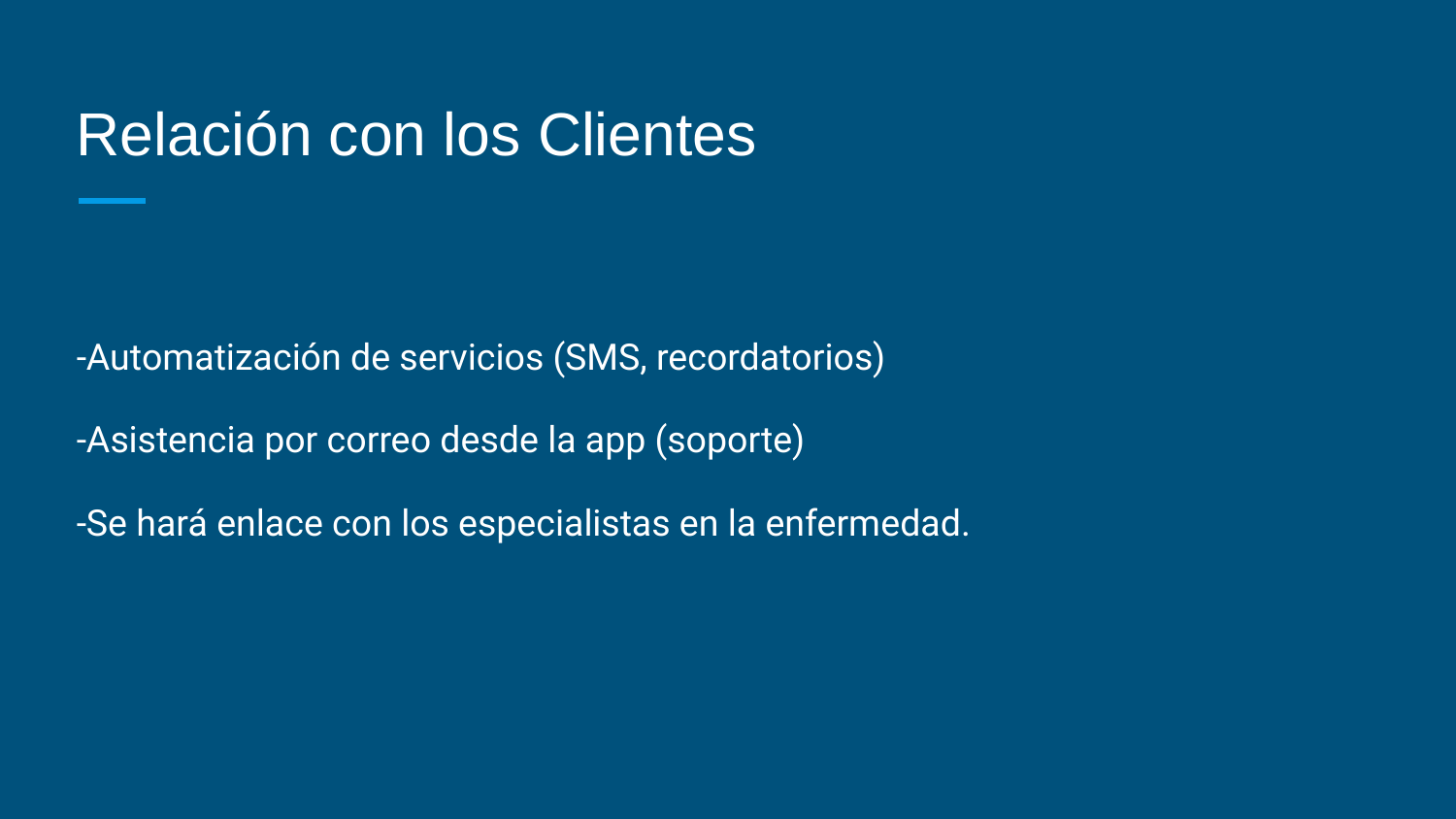

# Relación con los Clientes

-Automatización de servicios (SMS, recordatorios)
-Asistencia por correo desde la app (soporte)
-Se hará enlace con los especialistas en la enfermedad.